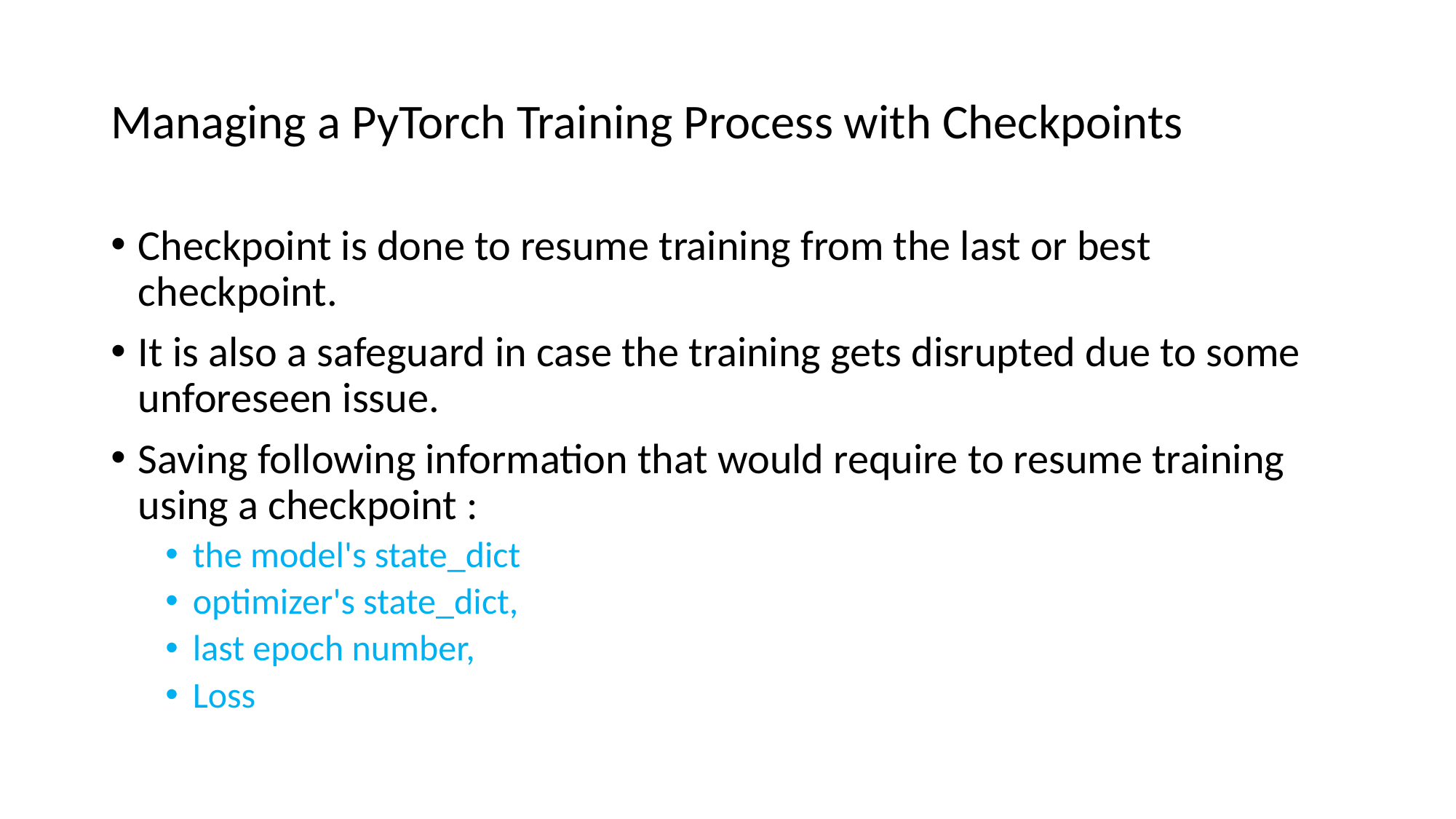

# Managing a PyTorch Training Process with Checkpoints
Checkpoint is done to resume training from the last or best checkpoint.
It is also a safeguard in case the training gets disrupted due to some unforeseen issue.
Saving following information that would require to resume training using a checkpoint :
the model's state_dict
optimizer's state_dict,
last epoch number,
Loss